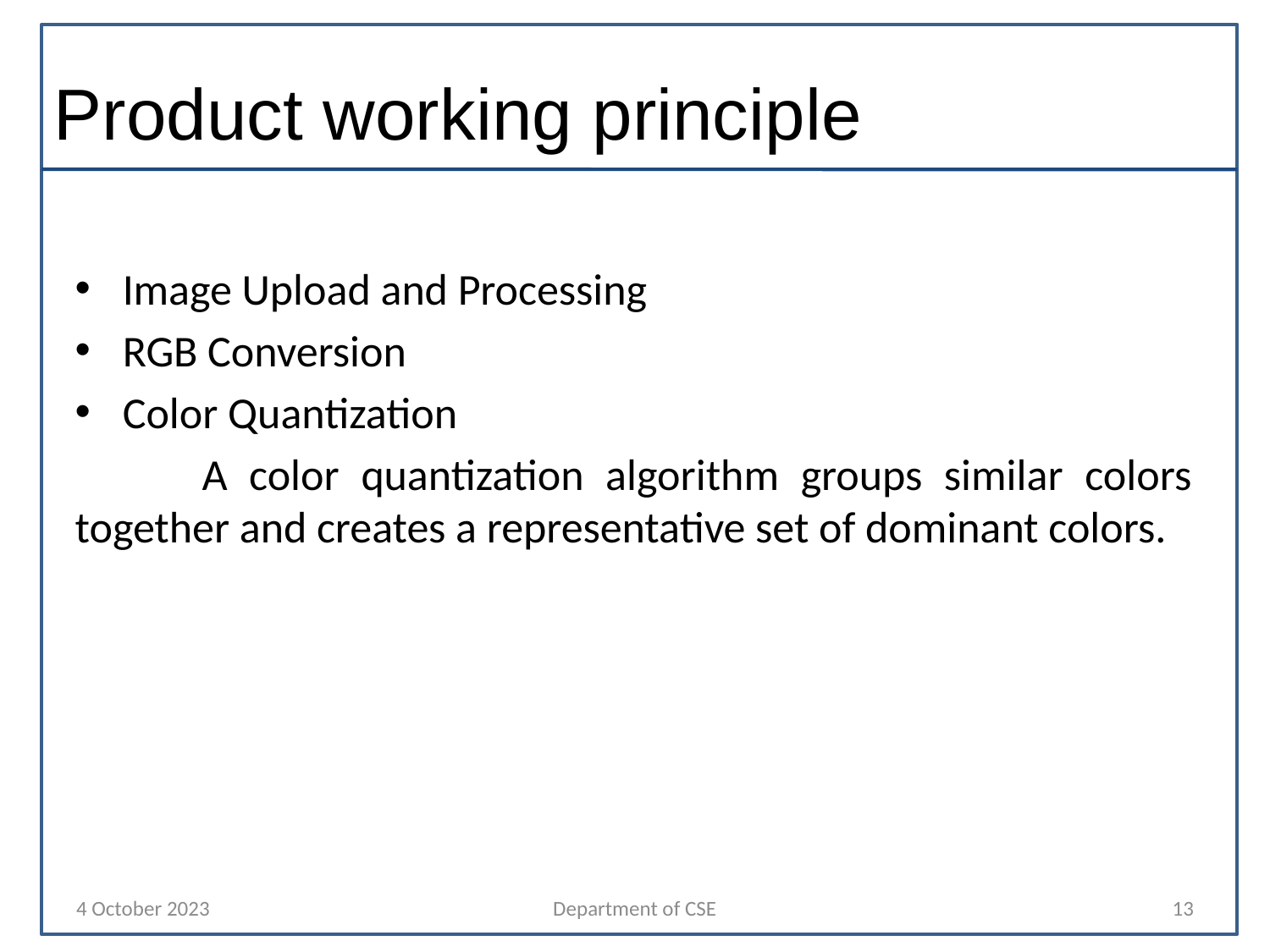

# Product working principle
Image Upload and Processing
RGB Conversion
Color Quantization
	A color quantization algorithm groups similar colors together and creates a representative set of dominant colors.

4 October 2023
Department of CSE
13